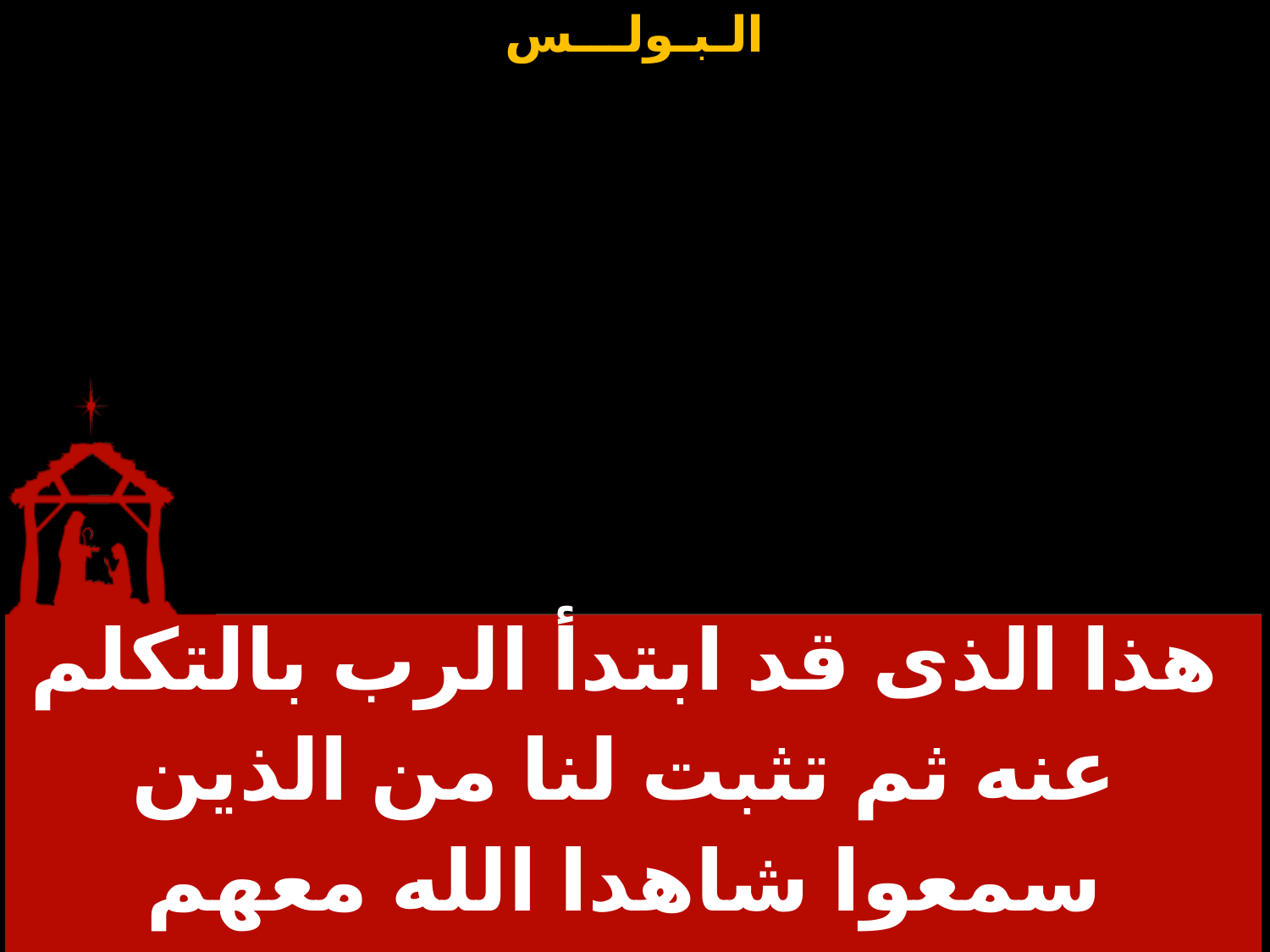

| هذا الذى قد ابتدأ الرب بالتكلم عنه ثم تثبت لنا من الذين سمعوا شاهدا الله معهم |
| --- |